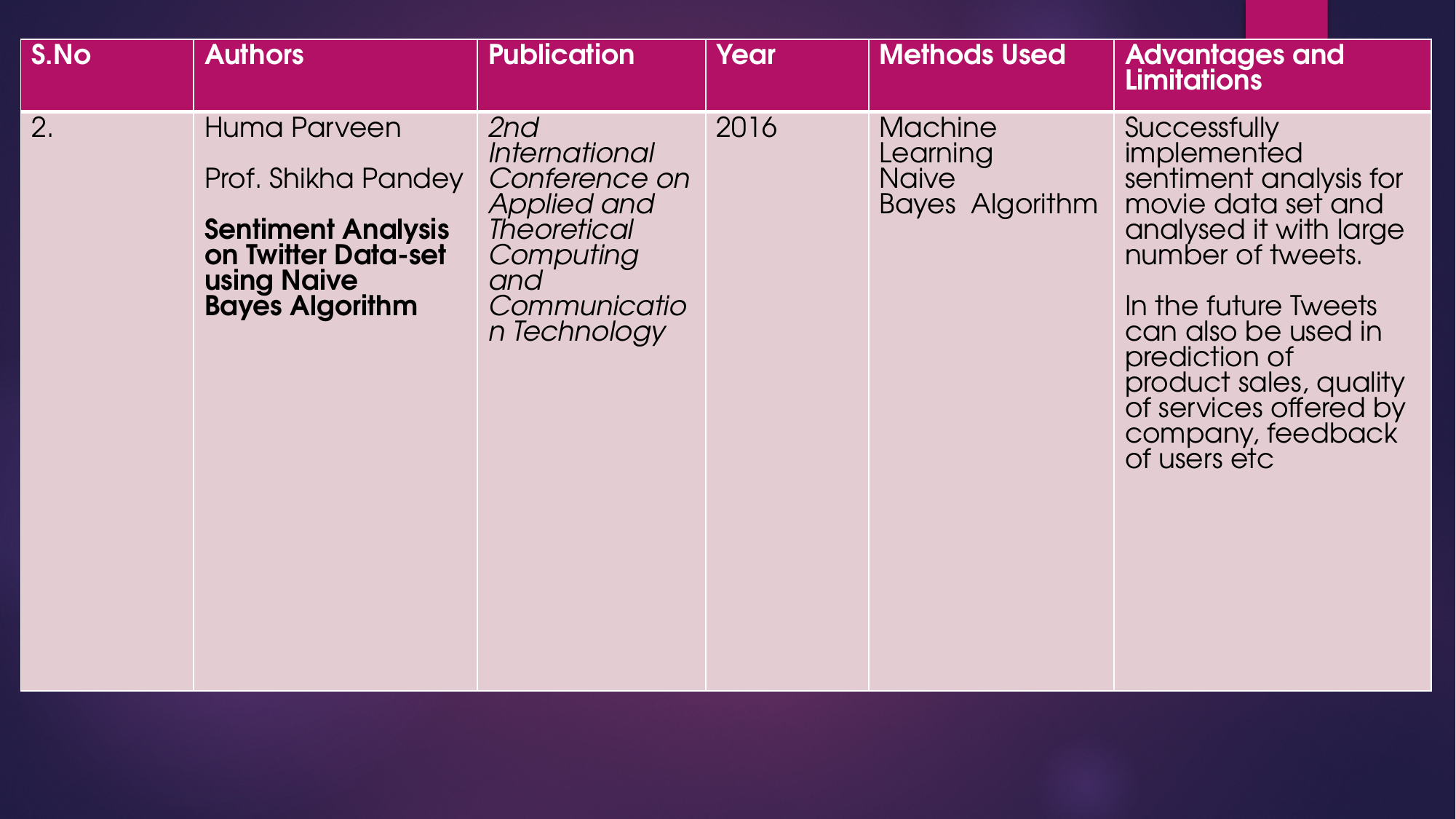

| S.No | Authors | Publication | Year | Methods Used | Advantages and Limitations |
| --- | --- | --- | --- | --- | --- |
| 2. | Huma Parveen Prof. Shikha Pandey Sentiment Analysis on Twitter Data-set using Naive Bayes Algorithm | 2nd International Conference on Applied and Theoretical Computing and Communication Technology | 2016 | Machine Learning Naive Bayes Algorithm | Successfully implemented sentiment analysis for movie data set and analysed it with large number of tweets. In the future Tweets can also be used in prediction of product sales, quality of services offered by company, feedback of users etc |